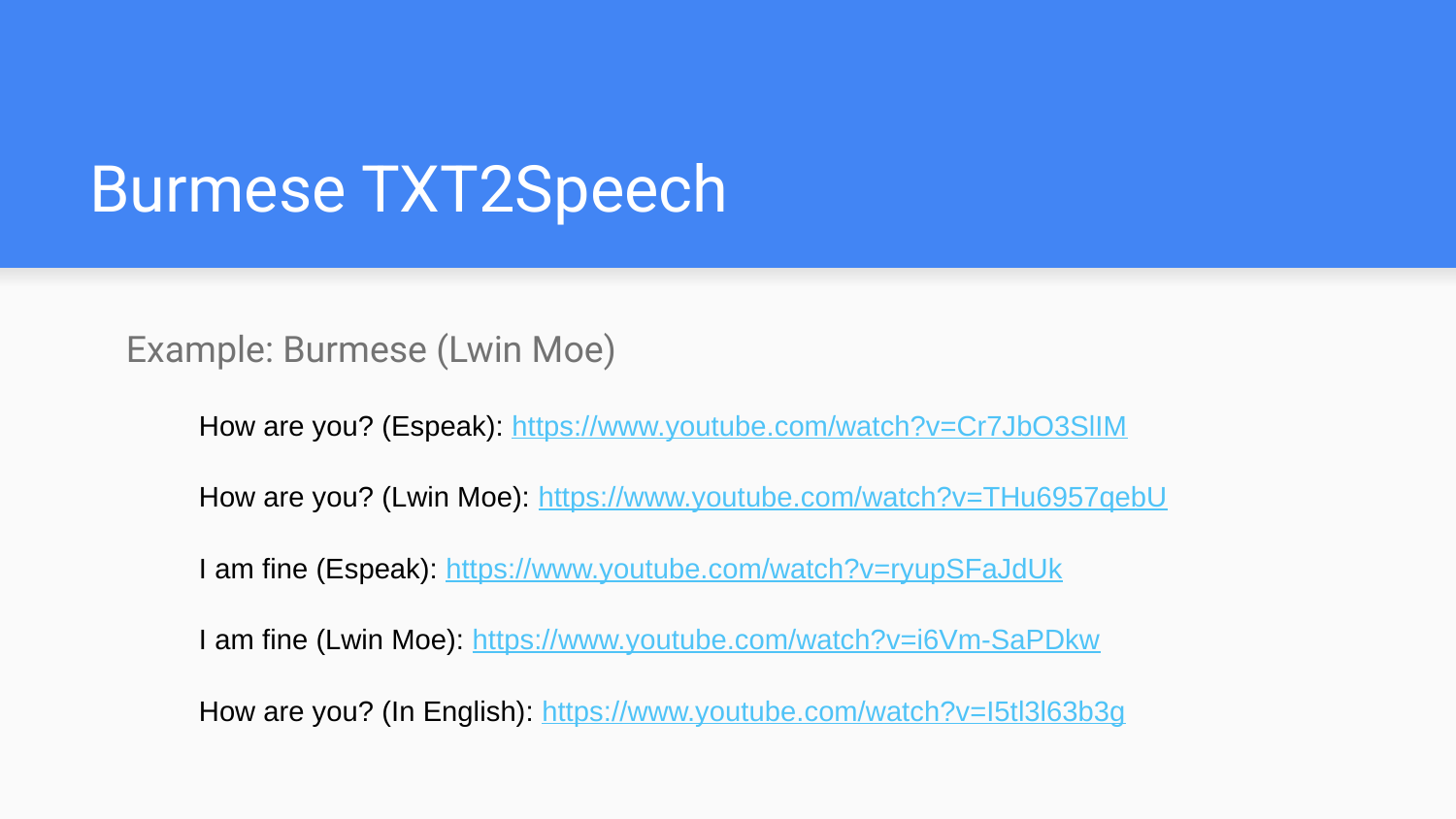

# Burmese TXT2Speech
Example: Burmese (Lwin Moe)
How are you? (Espeak): https://www.youtube.com/watch?v=Cr7JbO3SlIM
How are you? (Lwin Moe): https://www.youtube.com/watch?v=THu6957qebU
I am fine (Espeak): https://www.youtube.com/watch?v=ryupSFaJdUk
I am fine (Lwin Moe): https://www.youtube.com/watch?v=i6Vm-SaPDkw
How are you? (In English): https://www.youtube.com/watch?v=I5tl3l63b3g